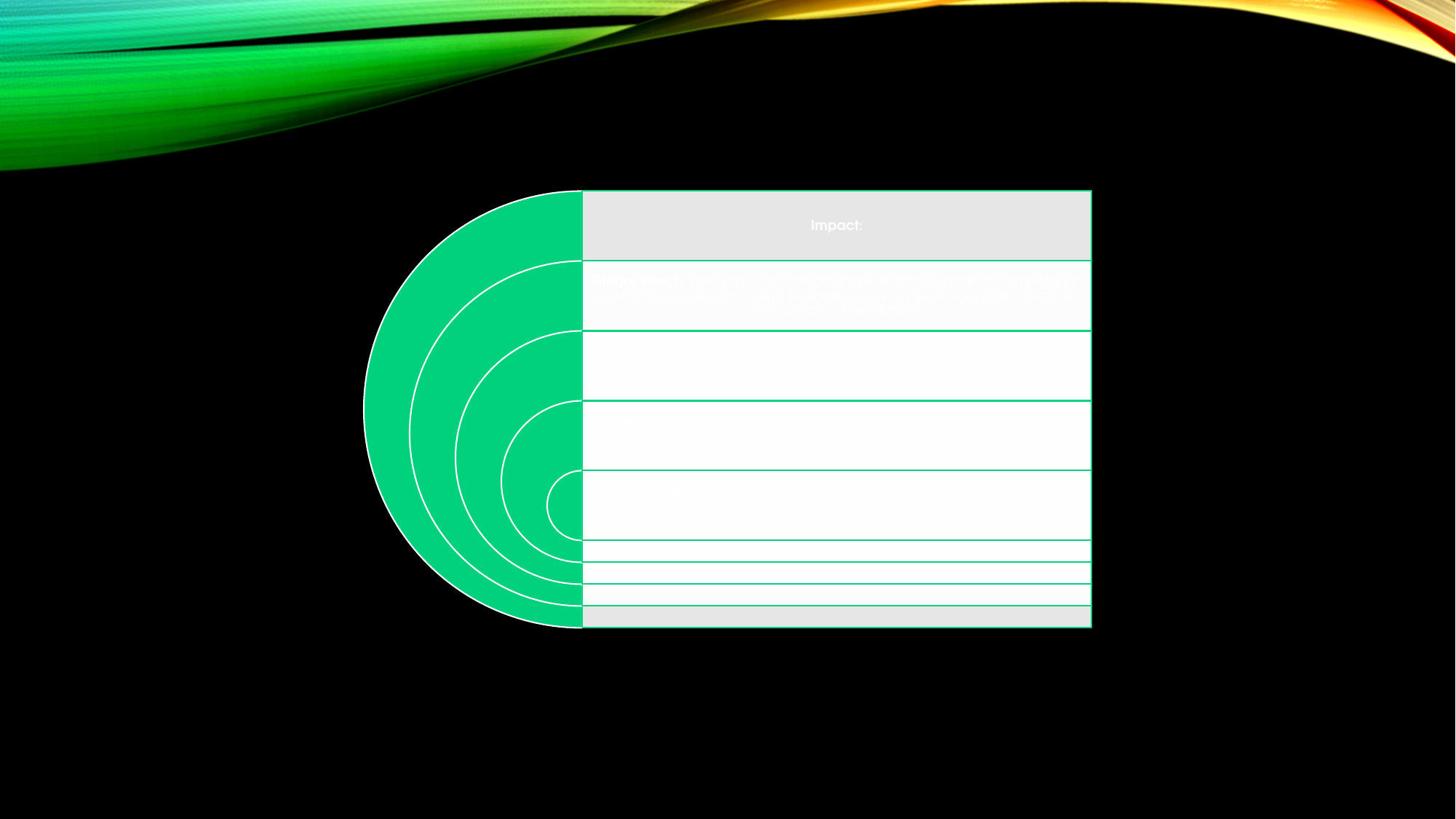

Impact:
Global Reach: The attack affected hundreds of thousands of computers in over 150 countries, including businesses, government agencies, hospitals, and critical infrastructure.
Disruption of Services: WannaCry disrupted operations in various sectors, including healthcare, finance, transportation, and telecommunications.
Financial Losses: The total financial impact of the WannaCry attack is estimated to be in the hundreds of millions of dollars, considering factors such as ransom payments, lost productivity, and remediation costs.
Public Awareness: The widespread media coverage of WannaCry raised public awareness about cybersecurity threats and the importance of keeping software systems updated.